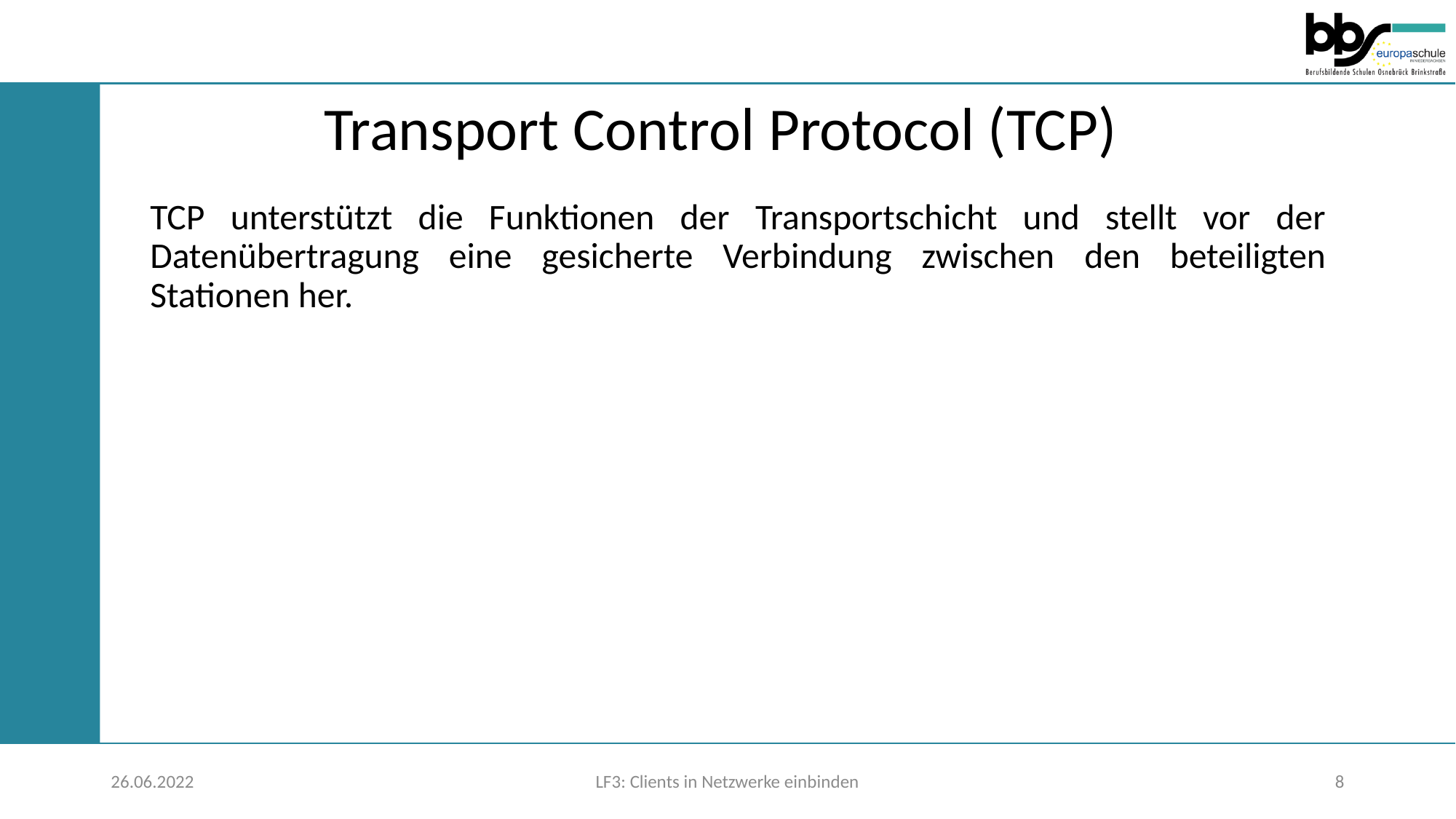

# Transport Control Protocol (TCP)

TCP unterstützt die Funktionen der Transportschicht und stellt vor der Datenübertragung eine gesicherte Verbindung zwischen den beteiligten Stationen her.

26.06.2022
LF3: Clients in Netzwerke einbinden
8